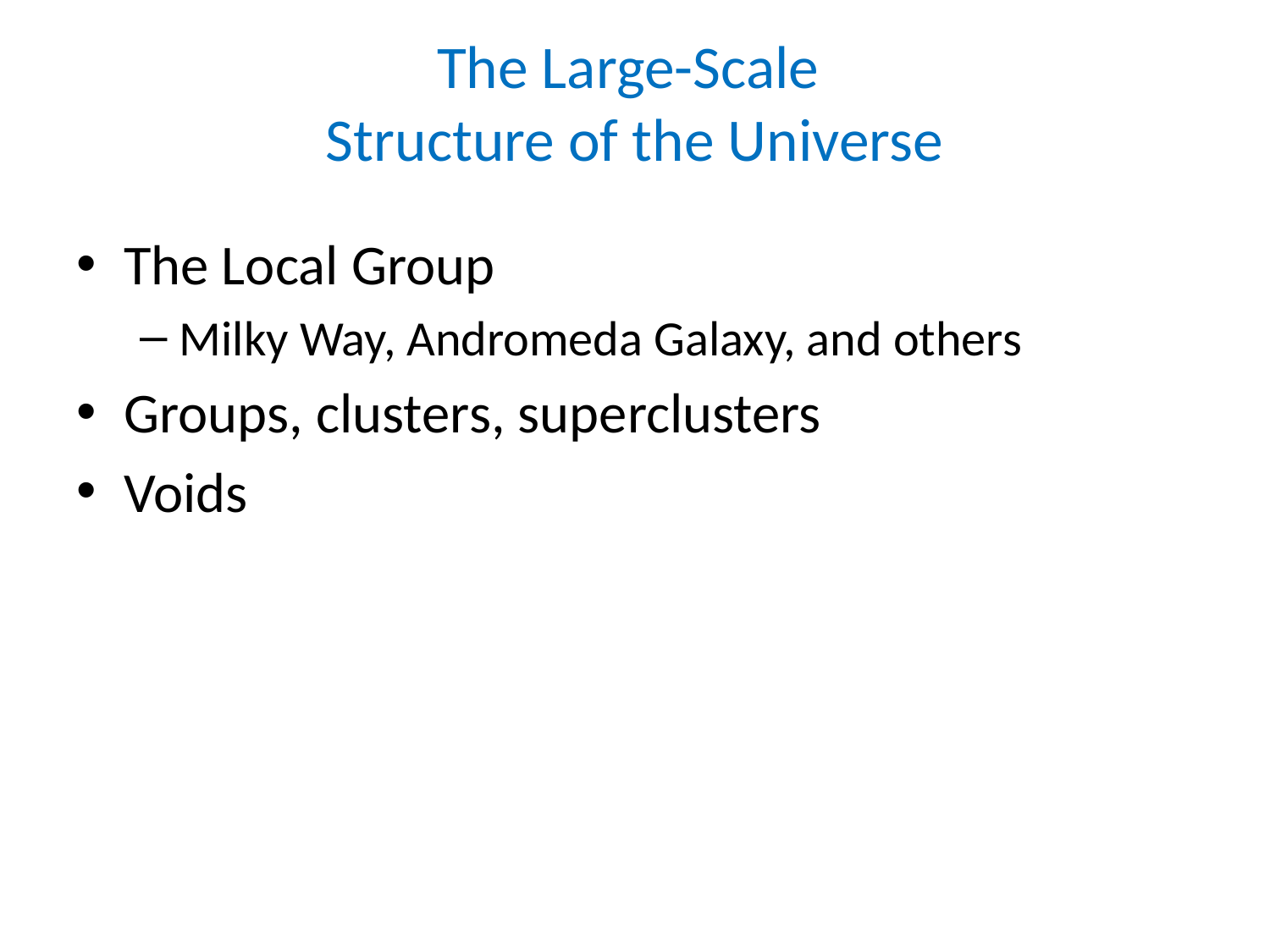

# The Large-Scale Structure of the Universe
The Local Group
Milky Way, Andromeda Galaxy, and others
Groups, clusters, superclusters
Voids